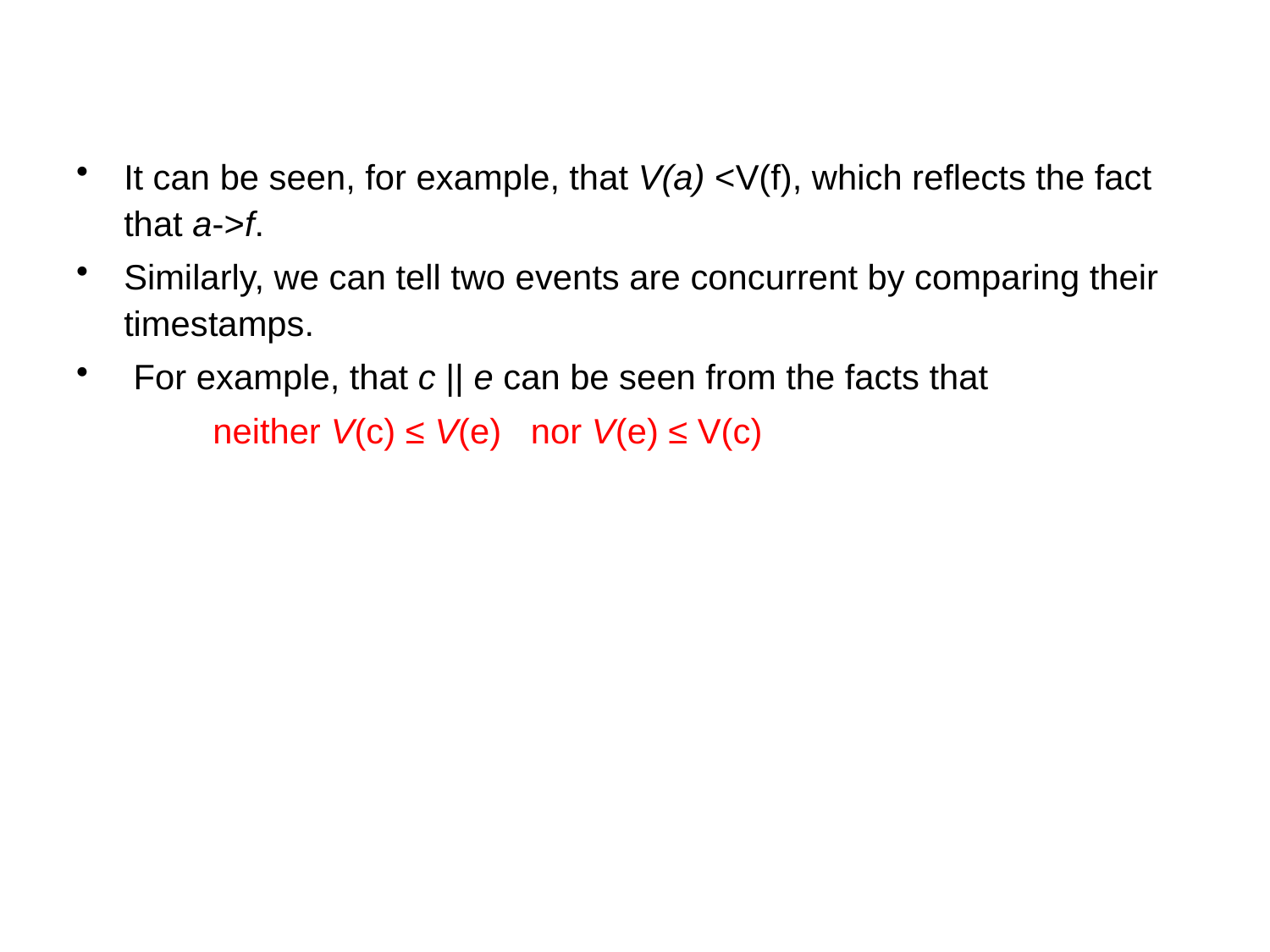

#
It can be seen, for example, that V(a) <V(f), which reflects the fact that a->f.
Similarly, we can tell two events are concurrent by comparing their timestamps.
 For example, that c || e can be seen from the facts that
	 neither V(c) ≤ V(e)   nor V(e) ≤ V(c)